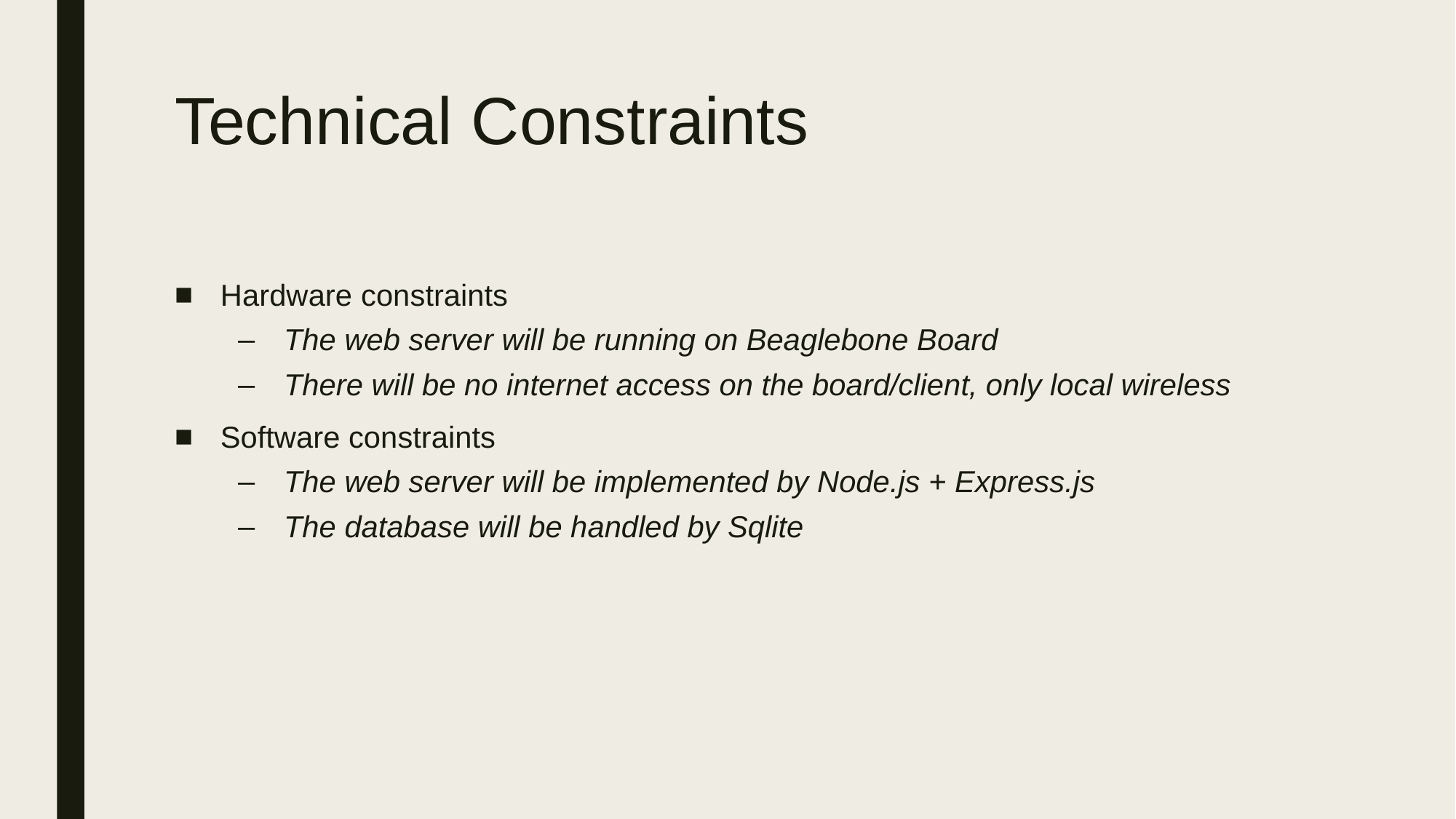

# Technical Constraints
Hardware constraints
The web server will be running on Beaglebone Board
There will be no internet access on the board/client, only local wireless
Software constraints
The web server will be implemented by Node.js + Express.js
The database will be handled by Sqlite